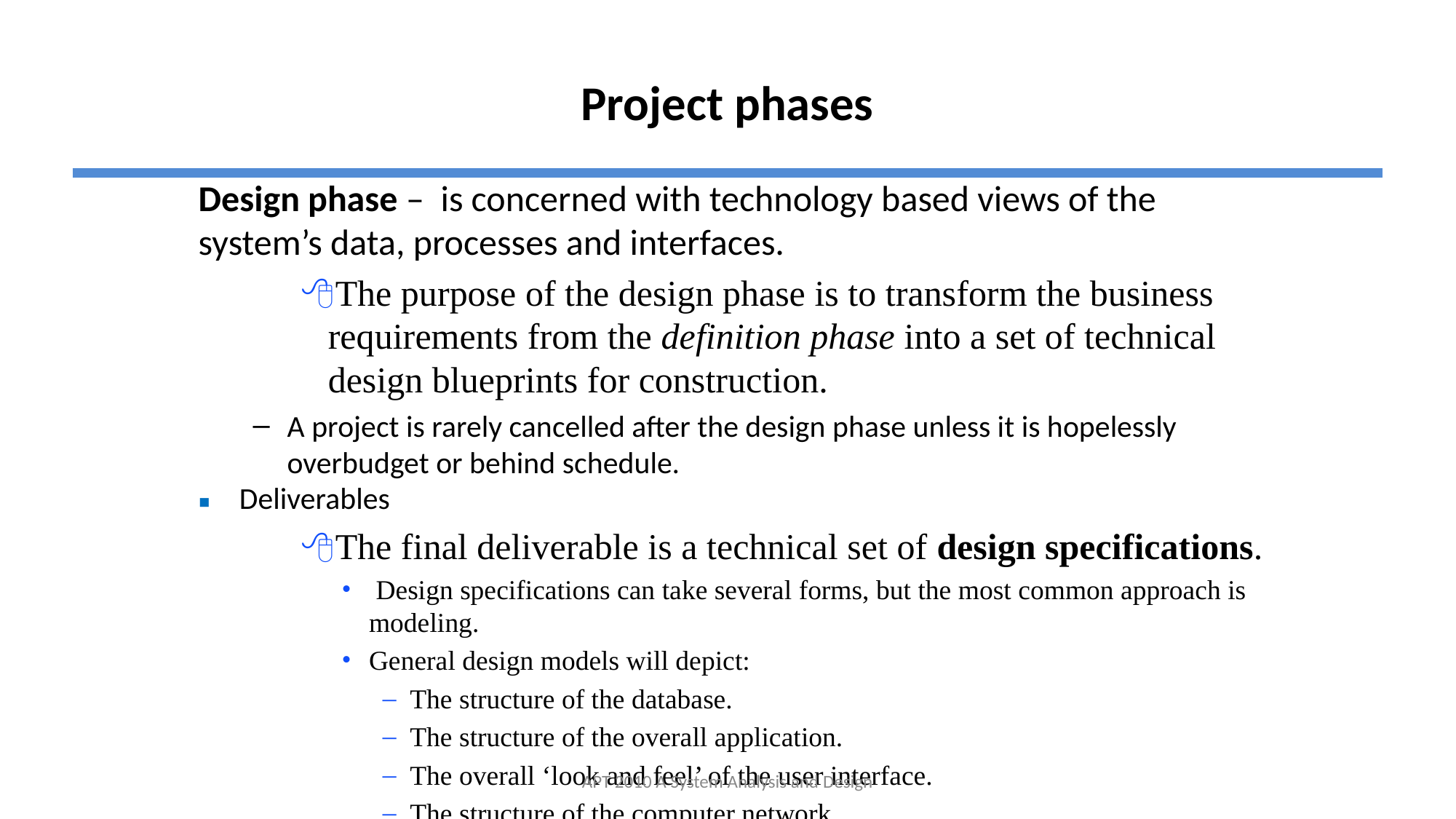

# Project phases
Design phase –  is concerned with technology based views of the system’s data, processes and interfaces.
The purpose of the design phase is to transform the business requirements from the definition phase into a set of technical design blueprints for construction.
A project is rarely cancelled after the design phase unless it is hopelessly overbudget or behind schedule.
Deliverables
The final deliverable is a technical set of design specifications.
 Design specifications can take several forms, but the most common approach is modeling.
General design models will depict:
The structure of the database.
The structure of the overall application.
The overall ‘look and feel’ of the user interface.
The structure of the computer network.
The design structures for any complex software to be written.

APT 2010 A System Analysis and Design